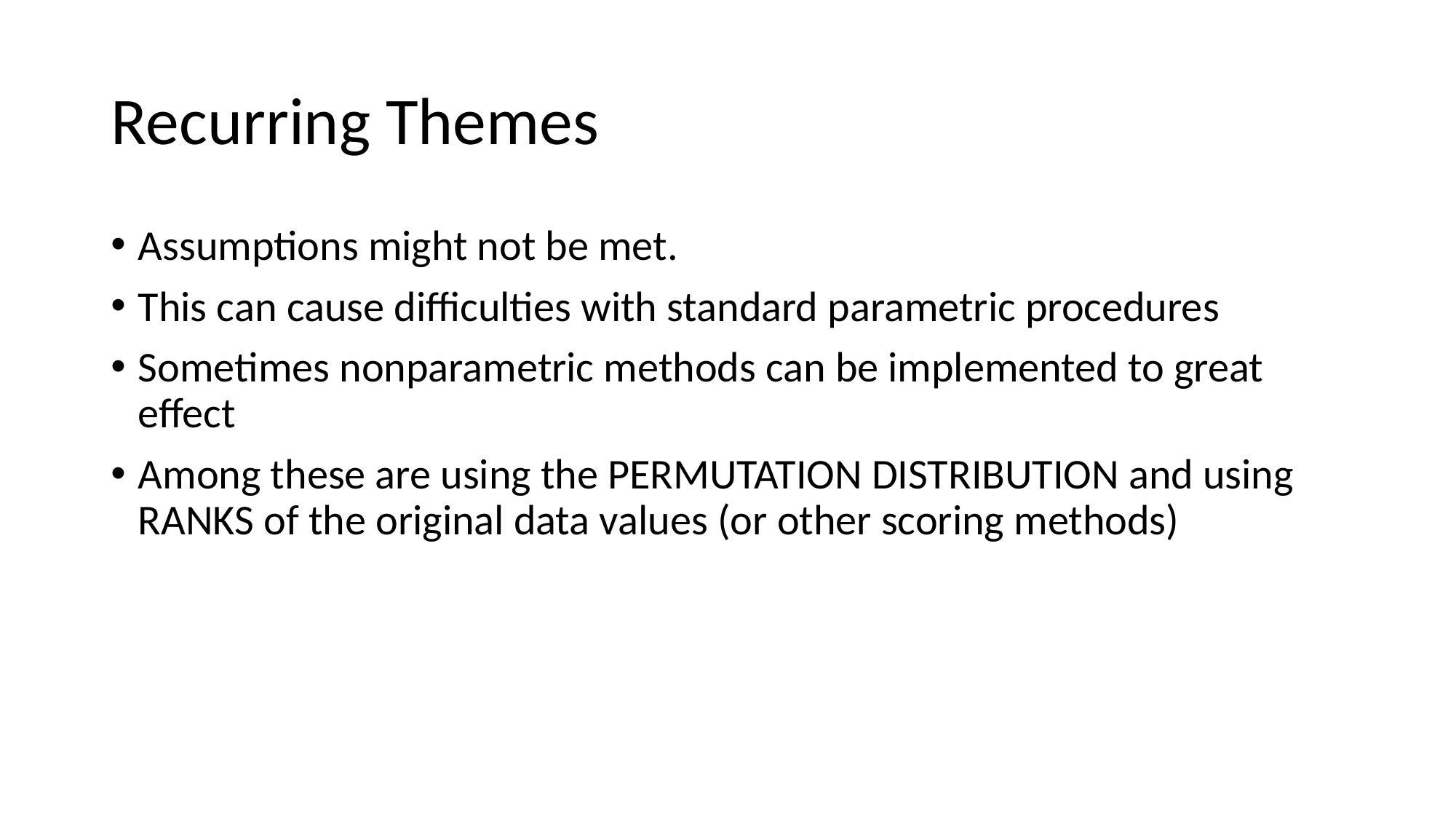

# Recurring Themes
Assumptions might not be met.
This can cause difficulties with standard parametric procedures
Sometimes nonparametric methods can be implemented to great effect
Among these are using the PERMUTATION DISTRIBUTION and using RANKS of the original data values (or other scoring methods)